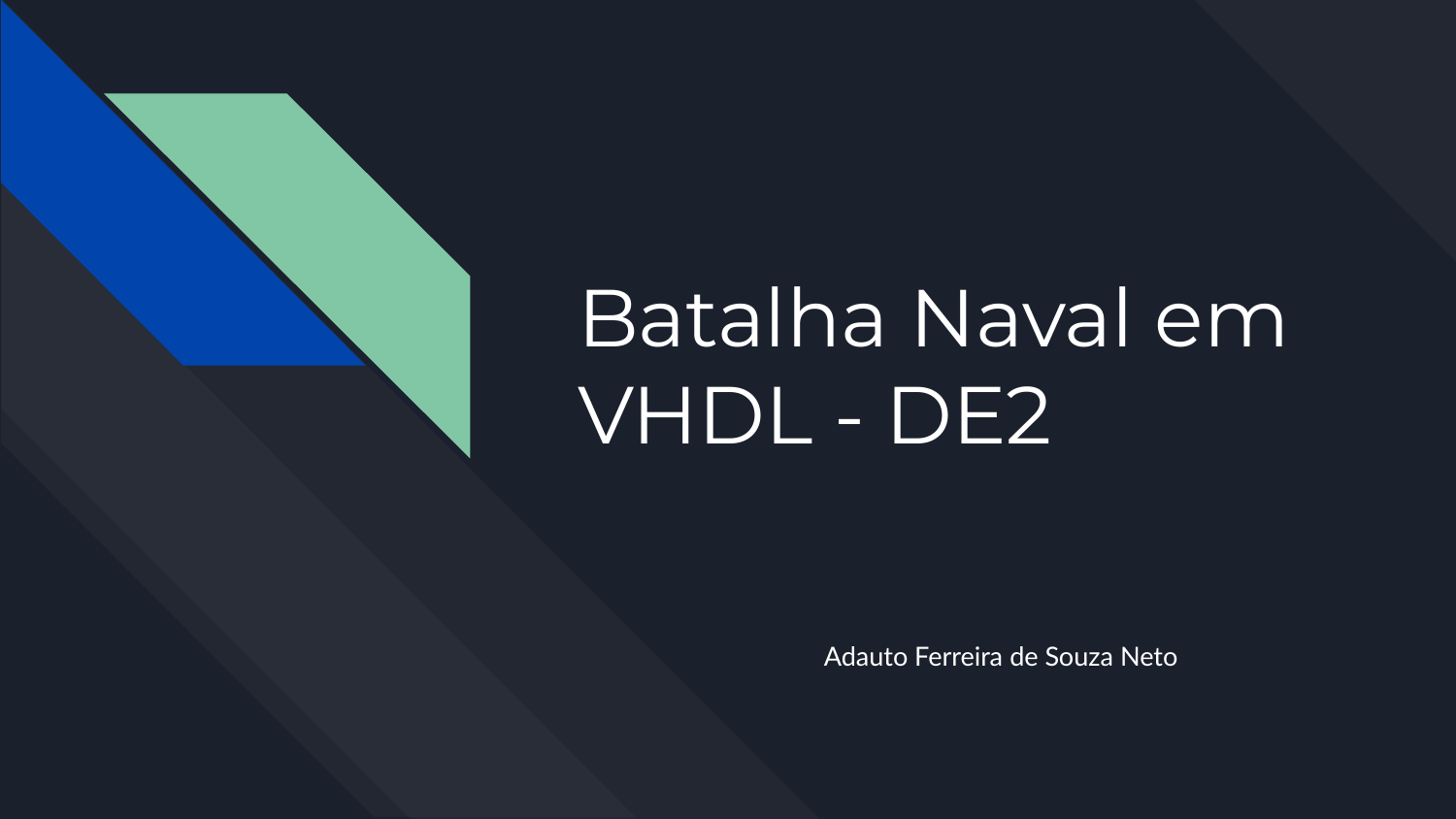

# Batalha Naval em VHDL - DE2
Adauto Ferreira de Souza Neto